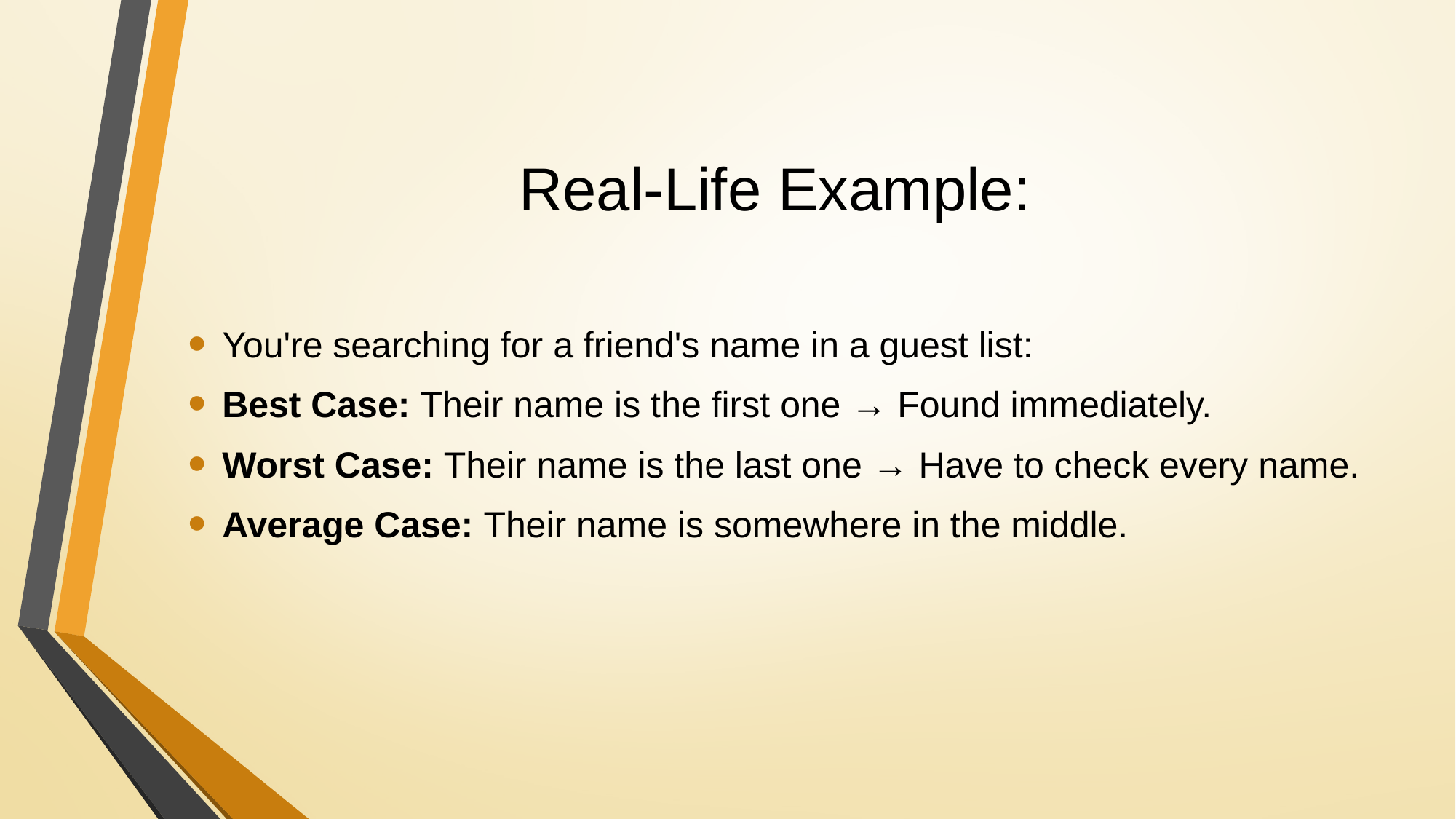

# Real-Life Example:
You're searching for a friend's name in a guest list:
Best Case: Their name is the first one → Found immediately.
Worst Case: Their name is the last one → Have to check every name.
Average Case: Their name is somewhere in the middle.